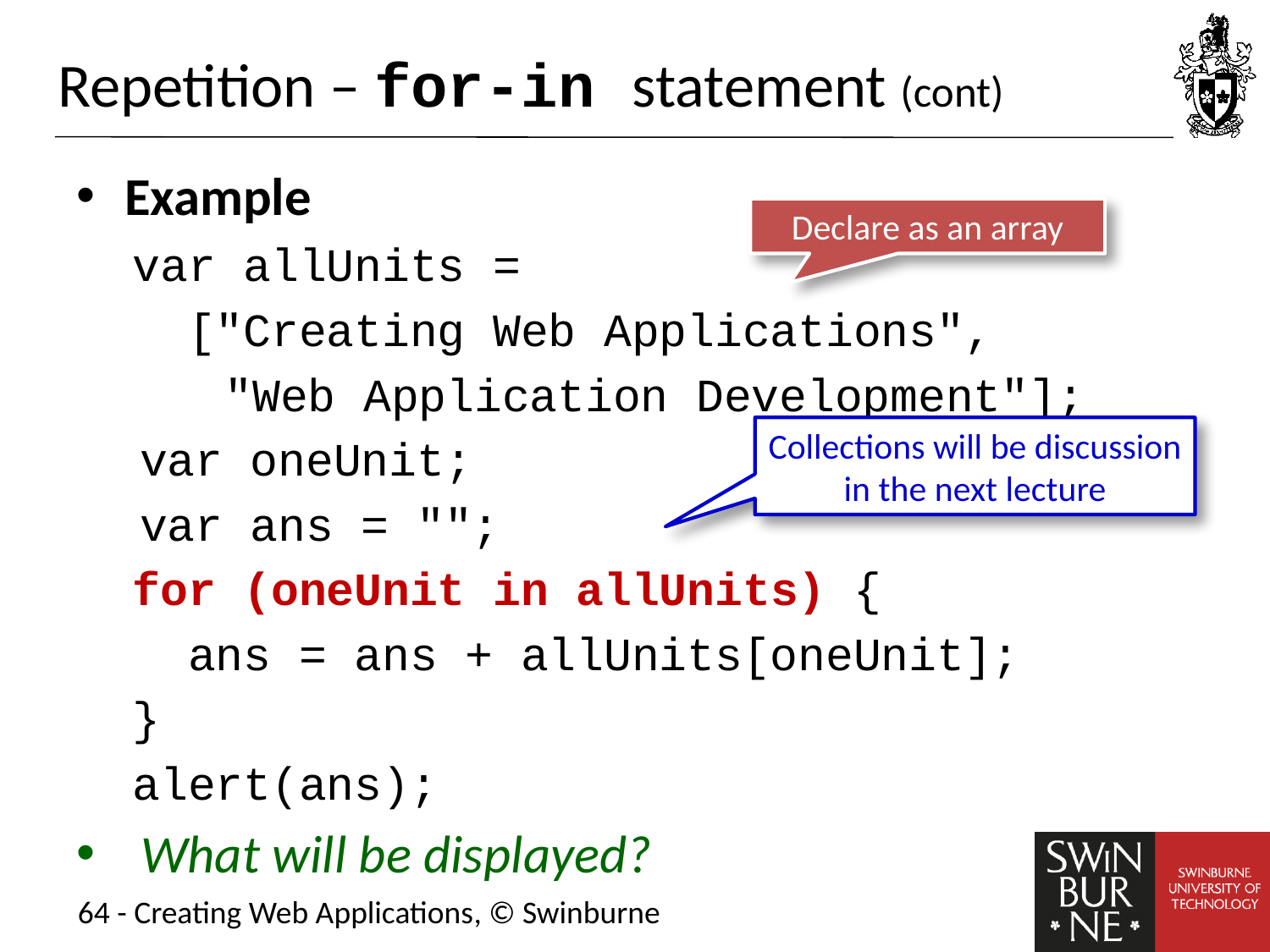

# Repetition – for-in statement (cont)
Example
var allUnits =
  ["Creating Web Applications",
 "Web Application Development"];
var oneUnit;
var ans = "";
for (oneUnit in allUnits) {
  ans = ans + allUnits[oneUnit];
}
alert(ans);
What will be displayed?

Declare as an array
Collections will be discussion in the next lecture